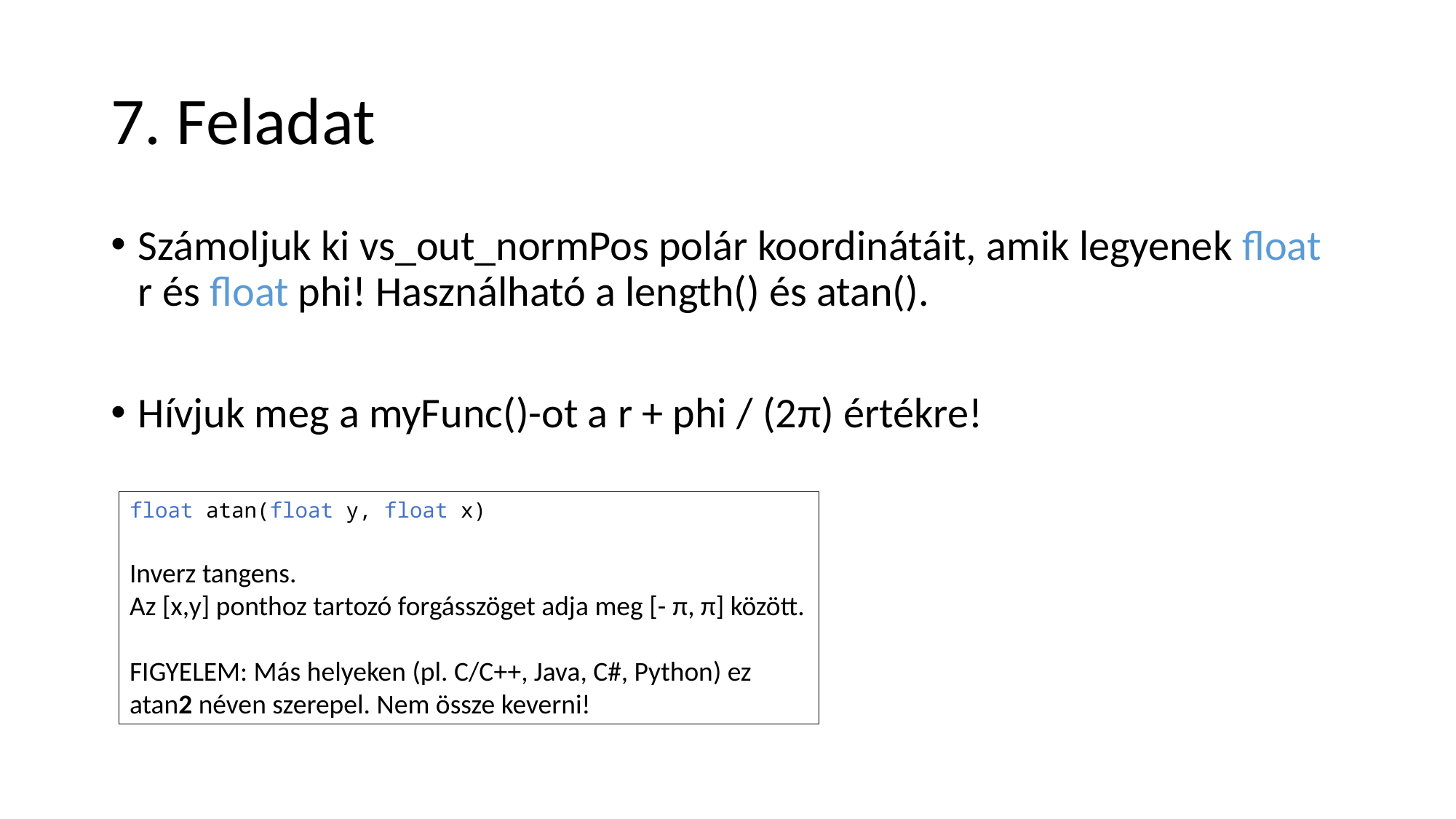

# 7. Feladat
Számoljuk ki vs_out_normPos polár koordinátáit, amik legyenek float r és float phi! Használható a length() és atan().

Hívjuk meg a myFunc()-ot a r + phi / (2π) értékre!
float atan(float y, float x)

Inverz tangens.
Az [x,y] ponthoz tartozó forgásszöget adja meg [- π, π] között.
FIGYELEM: Más helyeken (pl. C/C++, Java, C#, Python) ez atan2 néven szerepel. Nem össze keverni!